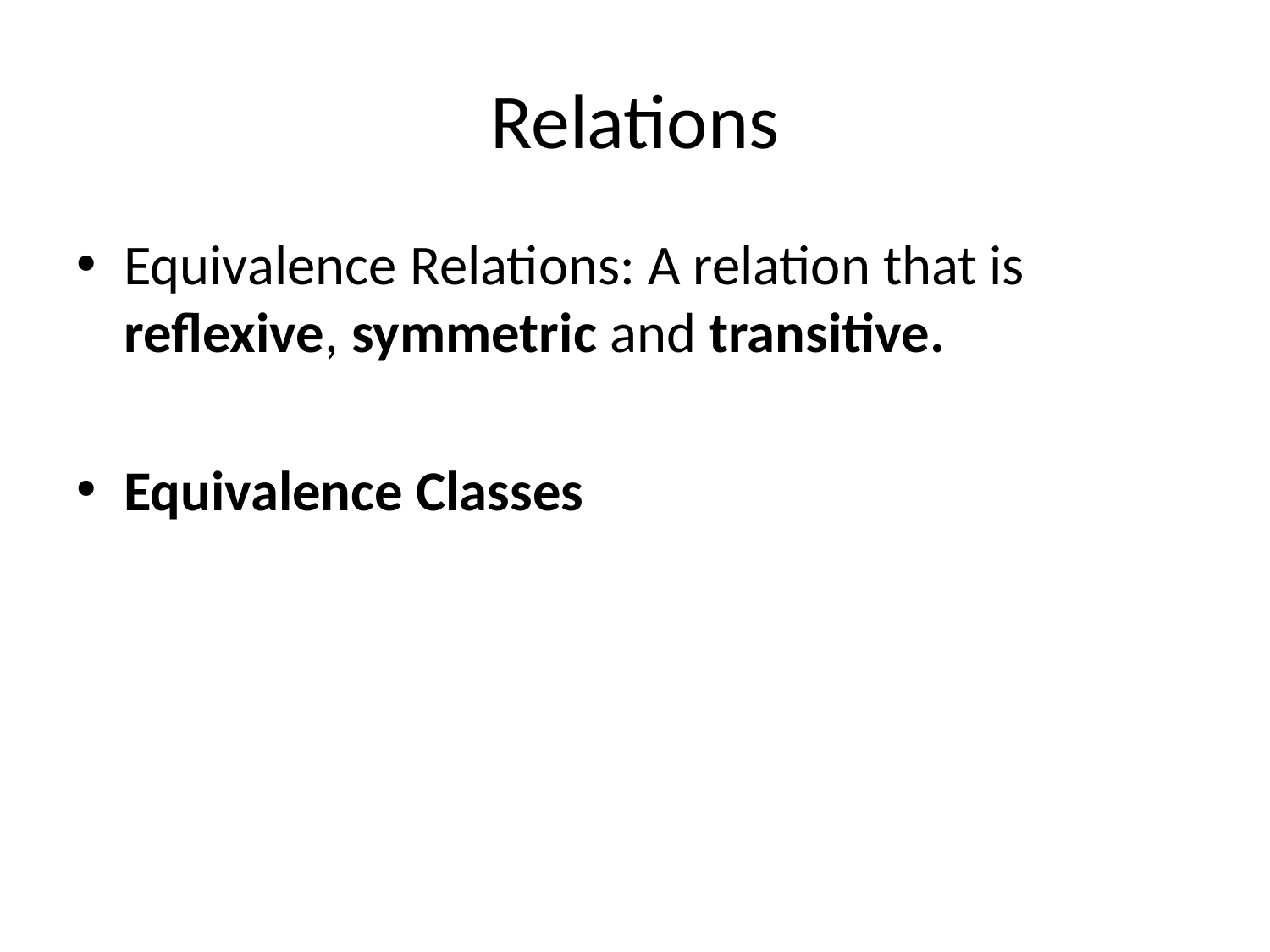

# Relations
Equivalence Relations: A relation that is reflexive, symmetric and transitive.

Equivalence Classes